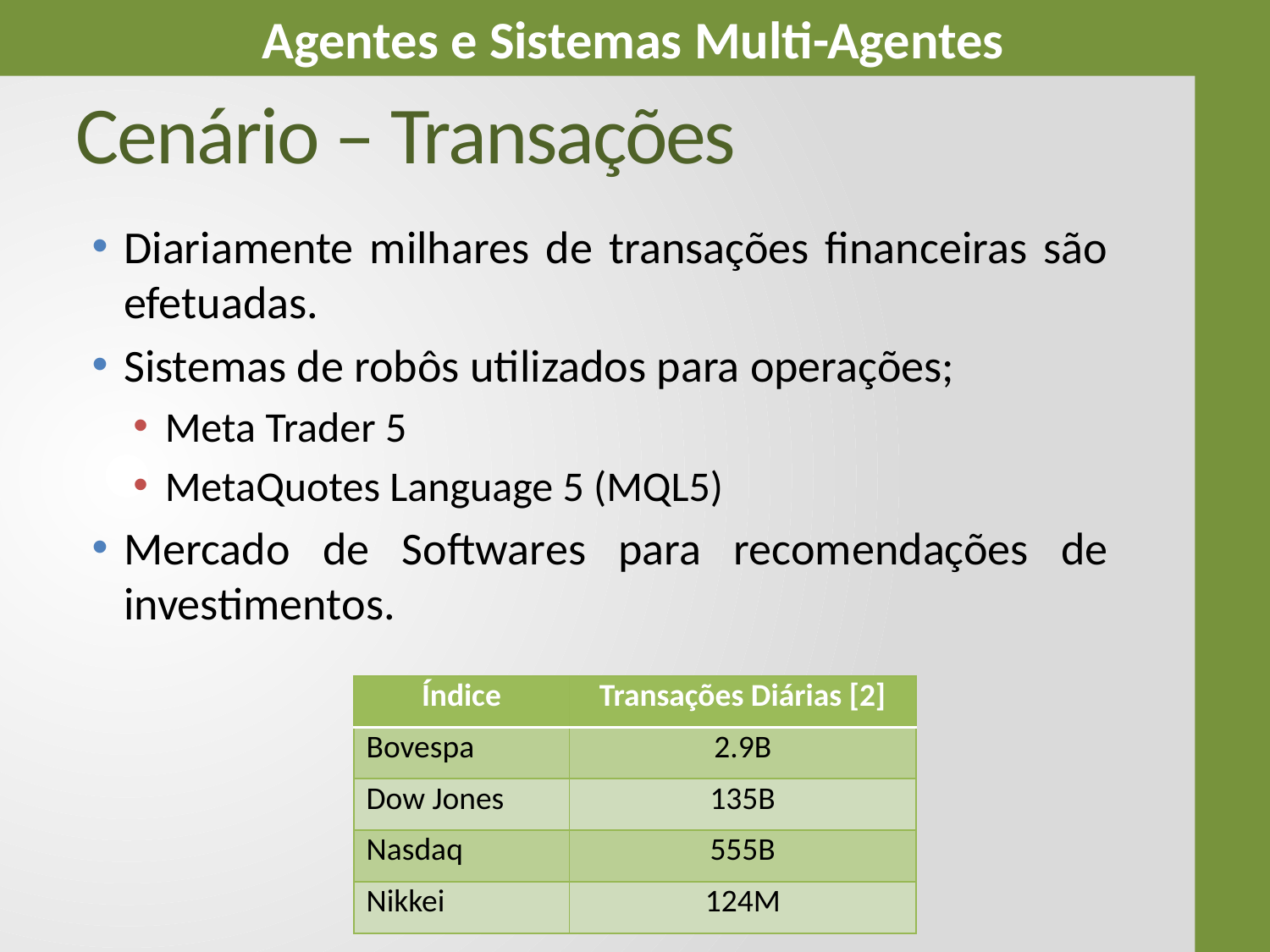

# Cenário – Transações
Diariamente milhares de transações financeiras são efetuadas.
Sistemas de robôs utilizados para operações;
Meta Trader 5
MetaQuotes Language 5 (MQL5)
Mercado de Softwares para recomendações de investimentos.

| Índice | Transações Diárias [2] |
| --- | --- |
| Bovespa | 2.9B |
| Dow Jones | 135B |
| Nasdaq | 555B |
| Nikkei | 124M |